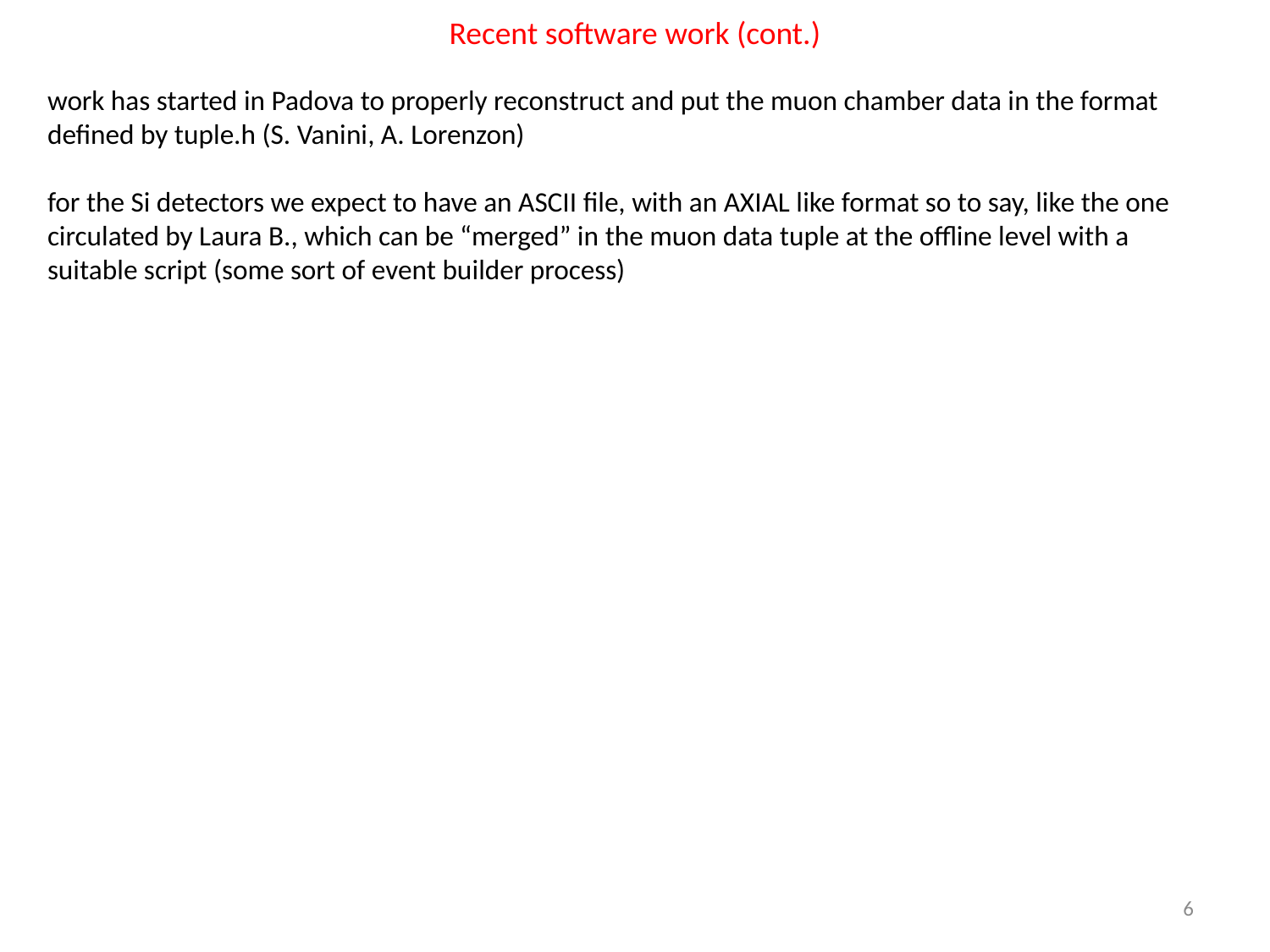

Recent software work (cont.)
work has started in Padova to properly reconstruct and put the muon chamber data in the format defined by tuple.h (S. Vanini, A. Lorenzon)

for the Si detectors we expect to have an ASCII file, with an AXIAL like format so to say, like the one circulated by Laura B., which can be “merged” in the muon data tuple at the offline level with a suitable script (some sort of event builder process)
6